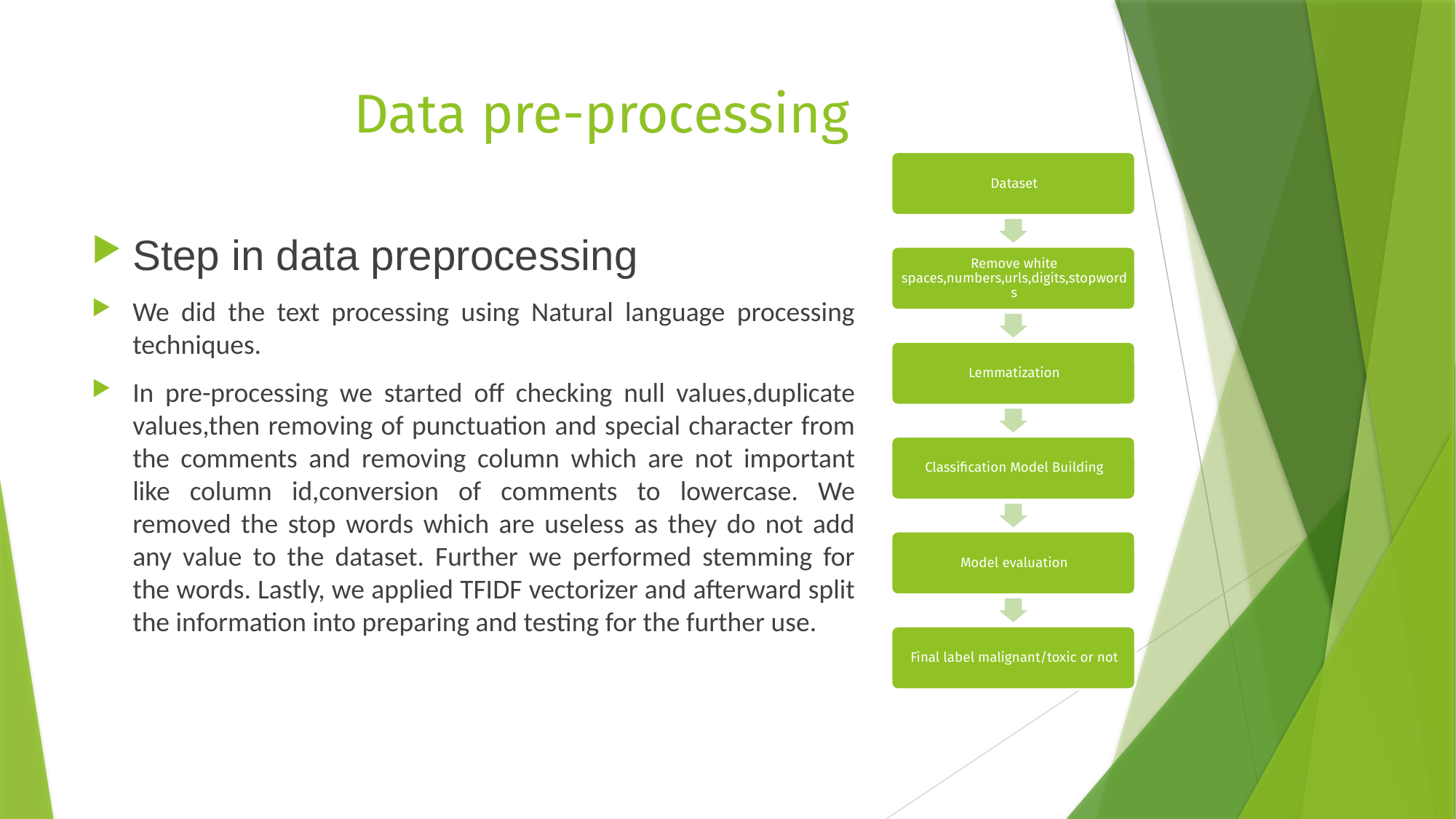

# Data pre-processing
Dataset

Remove white spaces,numbers,urls,digits,stopwords

Lemmatization

Classification Model Building

Model evaluation

Final label malignant/toxic or not

Step in data preprocessing
We did the text processing using Natural language processing techniques.
In pre-processing we started off checking null values,duplicate values,then removing of punctuation and special character from the comments and removing column which are not important like column id,conversion of comments to lowercase. We removed the stop words which are useless as they do not add any value to the dataset. Further we performed stemming for the words. Lastly, we applied TFIDF vectorizer and afterward split the information into preparing and testing for the further use.